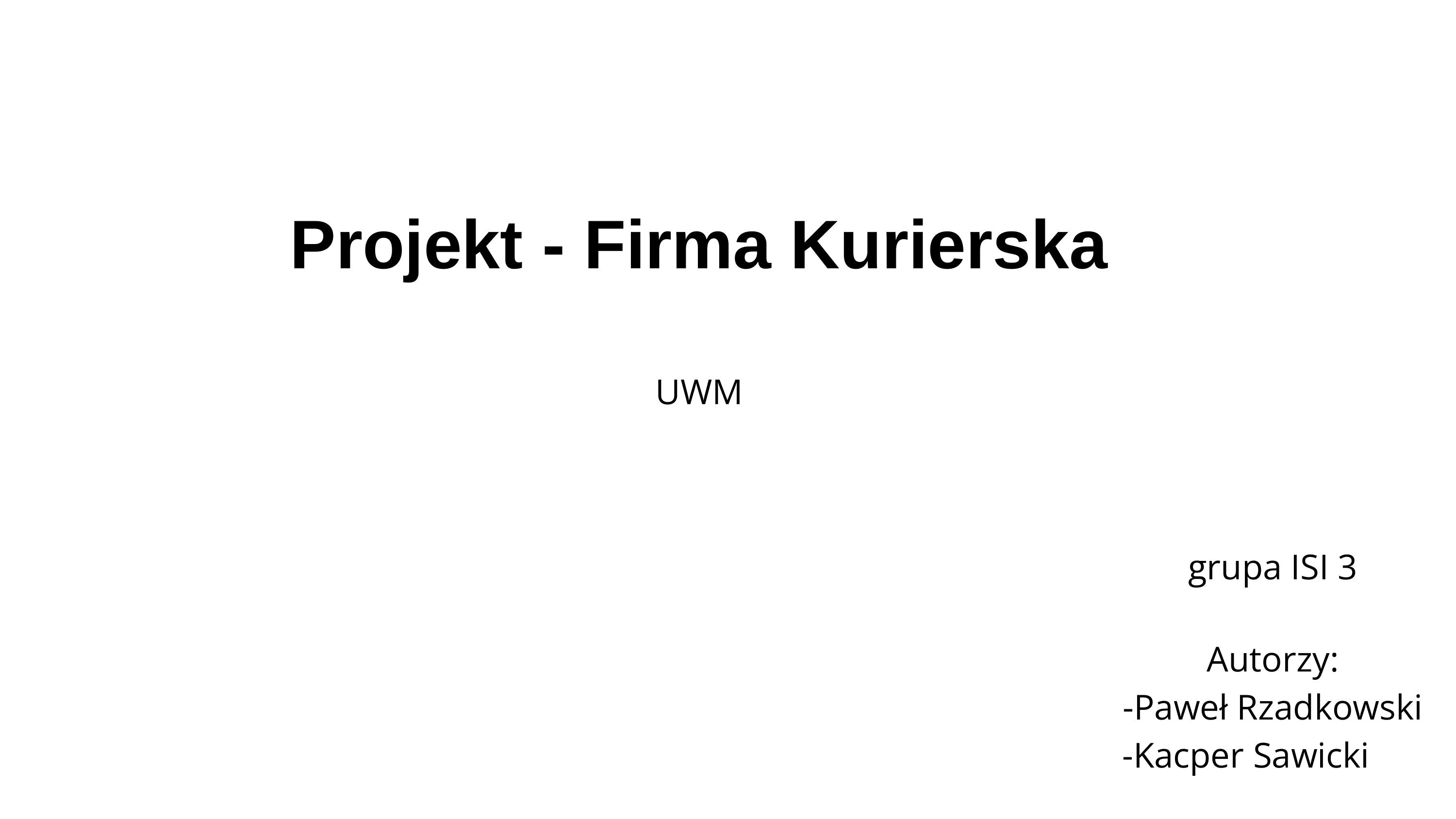

Projekt - Firma Kurierska
UWM
grupa ISI 3
Autorzy:
-Paweł Rzadkowski
-Kacper Sawicki